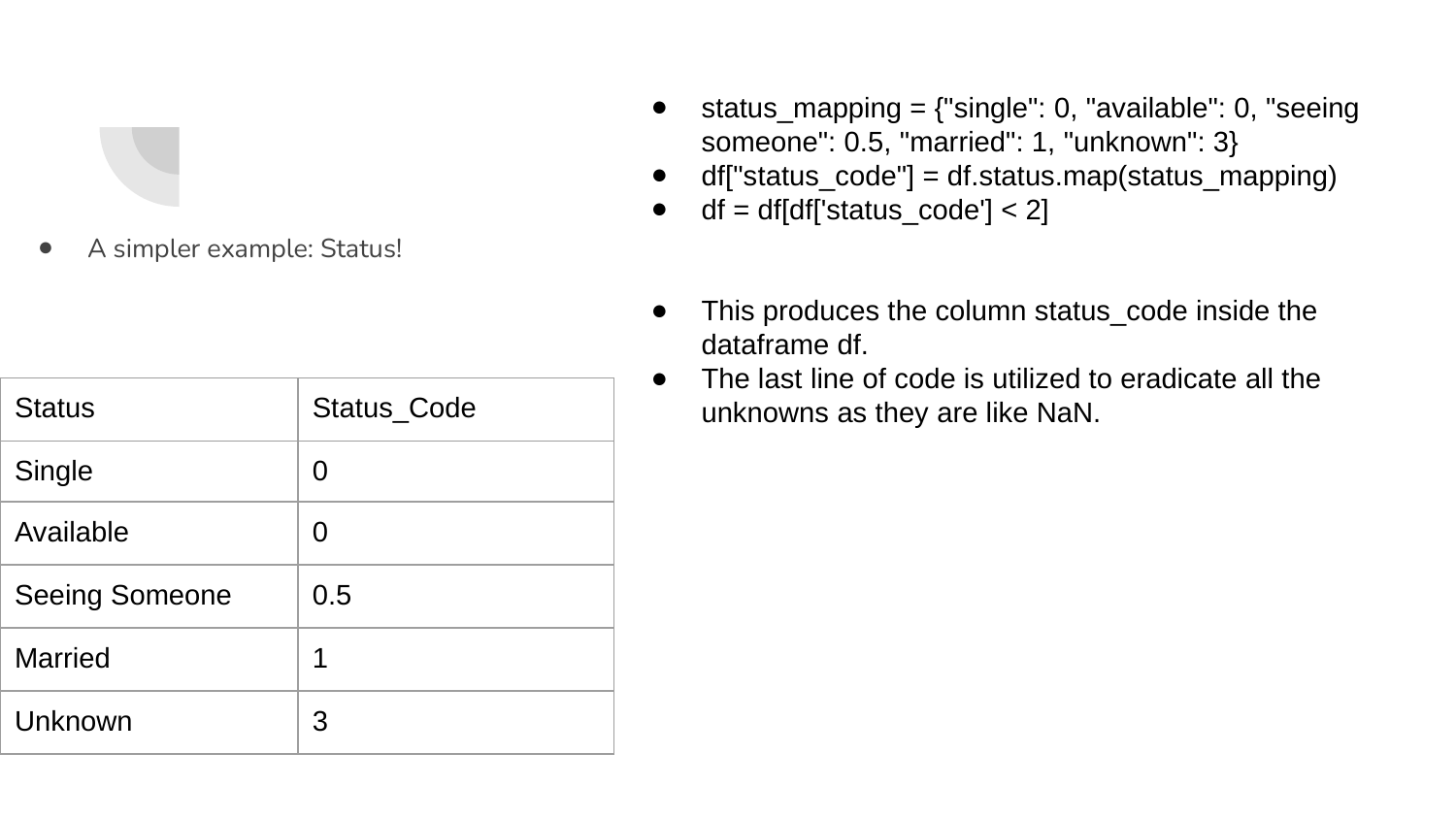

status_mapping = {"single": 0, "available": 0, "seeing someone": 0.5, "married": 1, "unknown": 3}
df["status_code"] = df.status.map(status_mapping)
df = df[df['status_code'] < 2]

This produces the column status_code inside the dataframe df.
The last line of code is utilized to eradicate all the unknowns as they are like NaN.
A simpler example: Status!
| Status | Status\_Code |
| --- | --- |
| Single | 0 |
| Available | 0 |
| Seeing Someone | 0.5 |
| Married | 1 |
| Unknown | 3 |